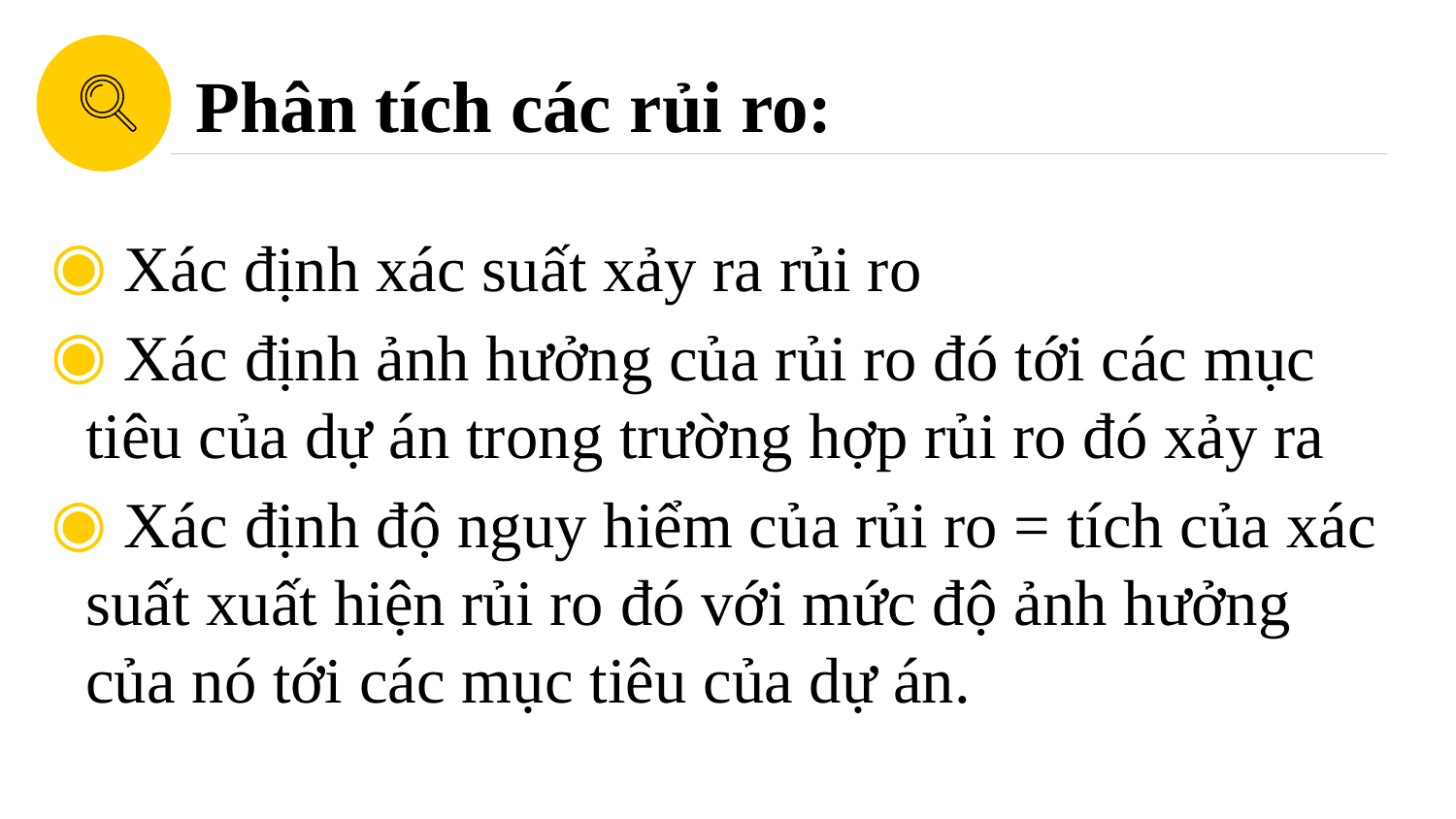

Phân tích các rủi ro:

 Xác định xác suất xảy ra rủi ro
 Xác định ảnh hưởng của rủi ro đó tới các mục tiêu của dự án trong trường hợp rủi ro đó xảy ra
 Xác định độ nguy hiểm của rủi ro = tích của xác suất xuất hiện rủi ro đó với mức độ ảnh hưởng của nó tới các mục tiêu của dự án.